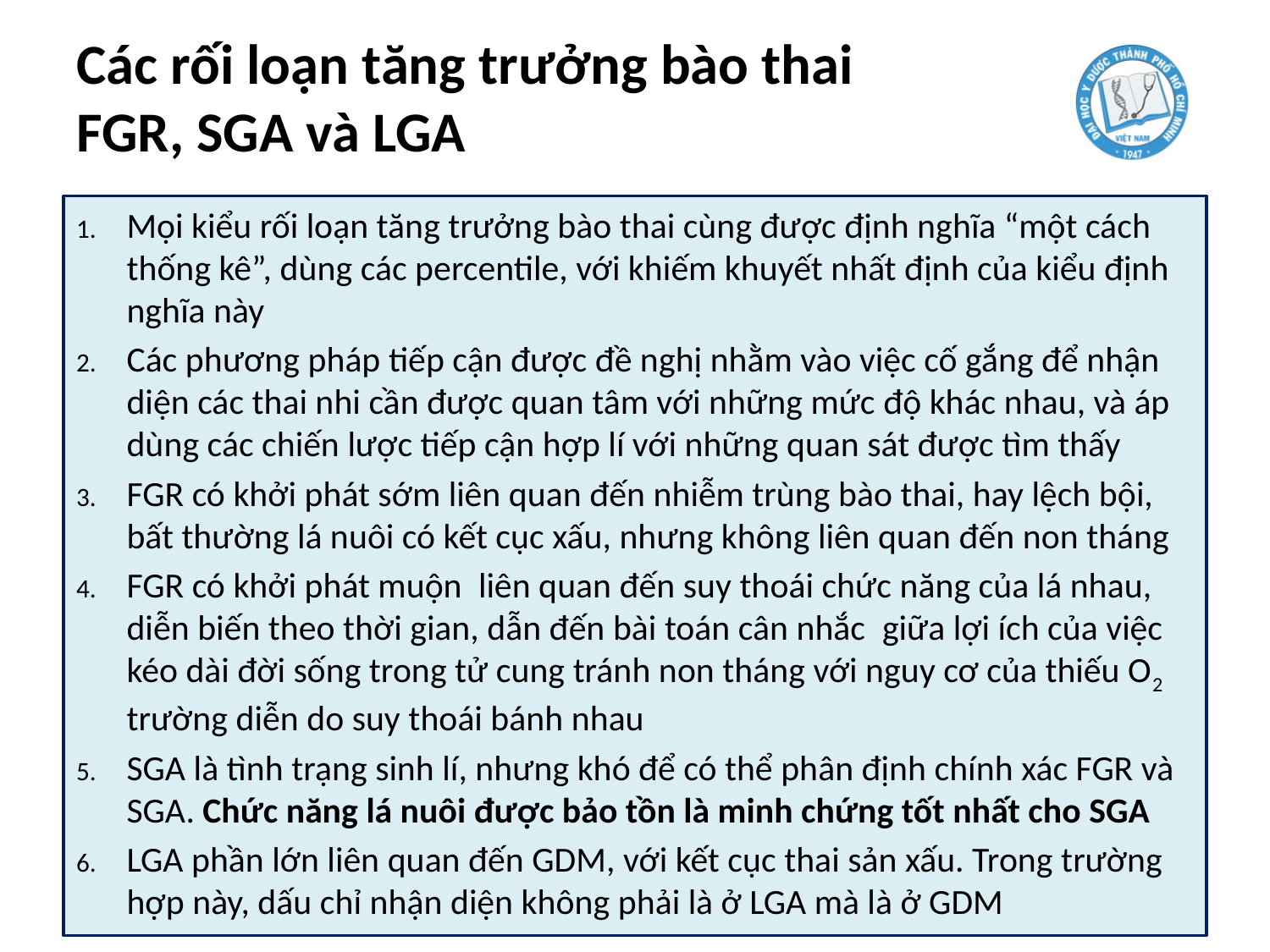

# Các rối loạn tăng trưởng bào thai FGR, SGA và LGA
Mọi kiểu rối loạn tăng trưởng bào thai cùng được định nghĩa “một cách thống kê”, dùng các percentile, với khiếm khuyết nhất định của kiểu định nghĩa này
Các phương pháp tiếp cận được đề nghị nhằm vào việc cố gắng để nhận diện các thai nhi cần được quan tâm với những mức độ khác nhau, và áp dùng các chiến lược tiếp cận hợp lí với những quan sát được tìm thấy
FGR có khởi phát sớm liên quan đến nhiễm trùng bào thai, hay lệch bội, bất thường lá nuôi có kết cục xấu, nhưng không liên quan đến non tháng
FGR có khởi phát muộn  liên quan đến suy thoái chức năng của lá nhau, diễn biến theo thời gian, dẫn đến bài toán cân nhắc  giữa lợi ích của việc kéo dài đời sống trong tử cung tránh non tháng với nguy cơ của thiếu O2 trường diễn do suy thoái bánh nhau
SGA là tình trạng sinh lí, nhưng khó để có thể phân định chính xác FGR và SGA. Chức năng lá nuôi được bảo tồn là minh chứng tốt nhất cho SGA
LGA phần lớn liên quan đến GDM, với kết cục thai sản xấu. Trong trường hợp này, dấu chỉ nhận diện không phải là ở LGA mà là ở GDM